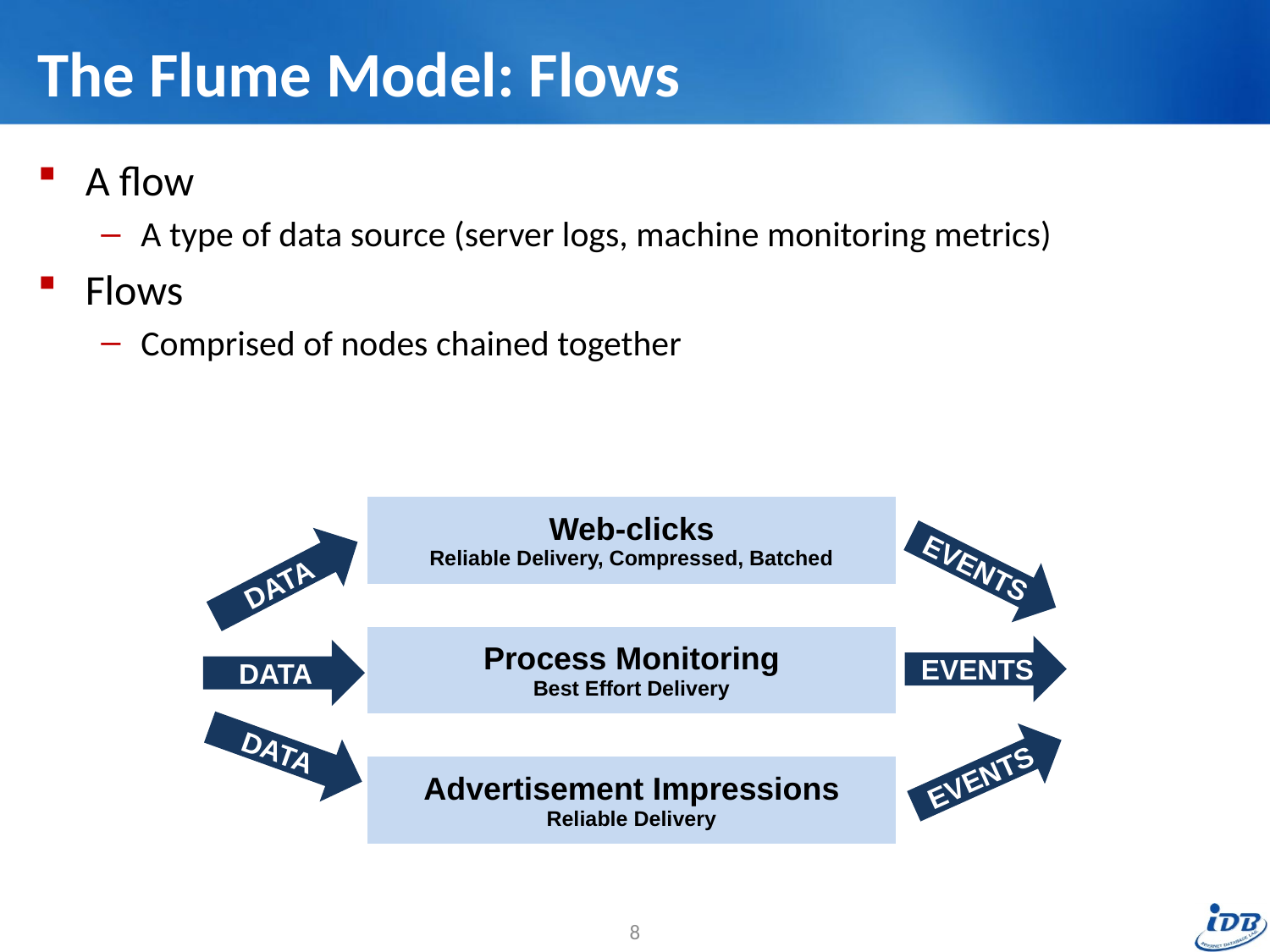

# The Flume Model: Flows
A flow
A type of data source (server logs, machine monitoring metrics)
Flows
Comprised of nodes chained together

| Web-clicks Reliable Delivery, Compressed, Batched |
| --- |
EVENTS
DATA
| Process Monitoring Best Effort Delivery |
| --- |
EVENTS
DATA
DATA
EVENTS
| Advertisement Impressions Reliable Delivery |
| --- |
8